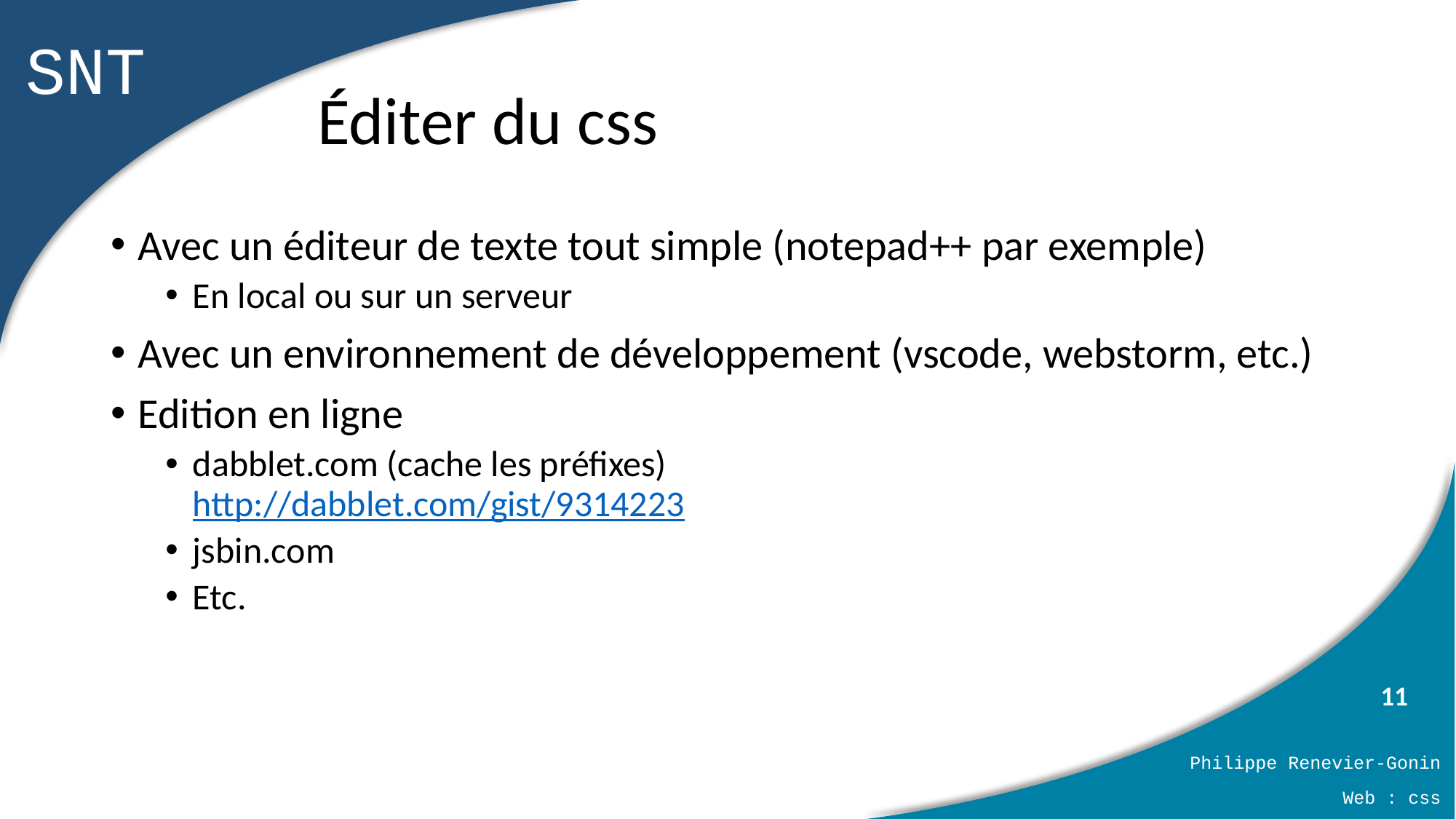

# Éditer du css
Avec un éditeur de texte tout simple (notepad++ par exemple)
En local ou sur un serveur
Avec un environnement de développement (vscode, webstorm, etc.)
Edition en ligne
dabblet.com (cache les préfixes)
http://dabblet.com/gist/9314223
jsbin.com
Etc.